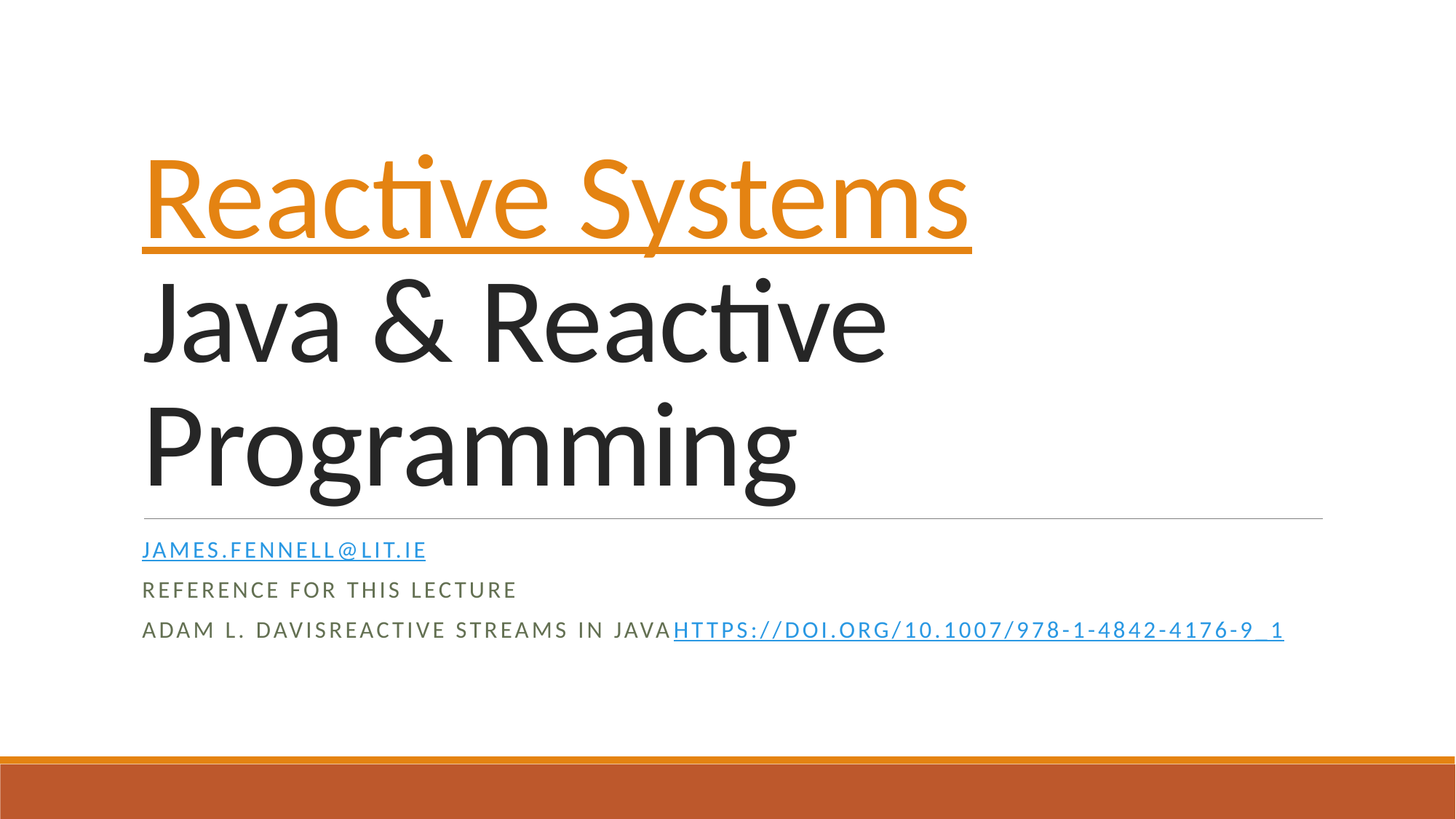

# Reactive Systems Java & Reactive Programming
James.Fennell@lit.ie
Reference for this lecture
Adam L. DavisReactive Streams in Javahttps://doi.org/10.1007/978-1-4842-4176-9_1